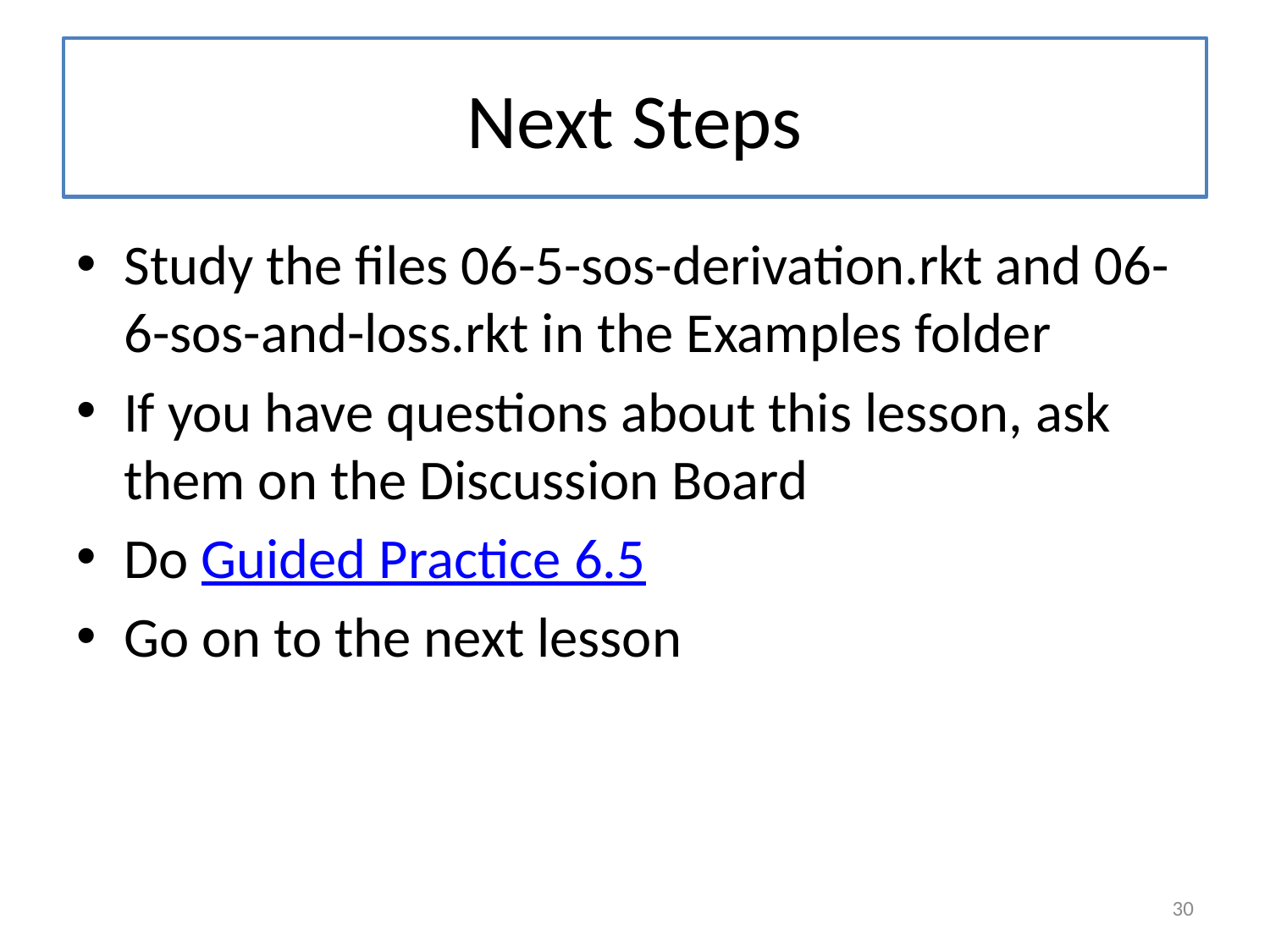

# Next Steps
Study the files 06-5-sos-derivation.rkt and 06-6-sos-and-loss.rkt in the Examples folder
If you have questions about this lesson, ask them on the Discussion Board
Do Guided Practice 6.5
Go on to the next lesson
30